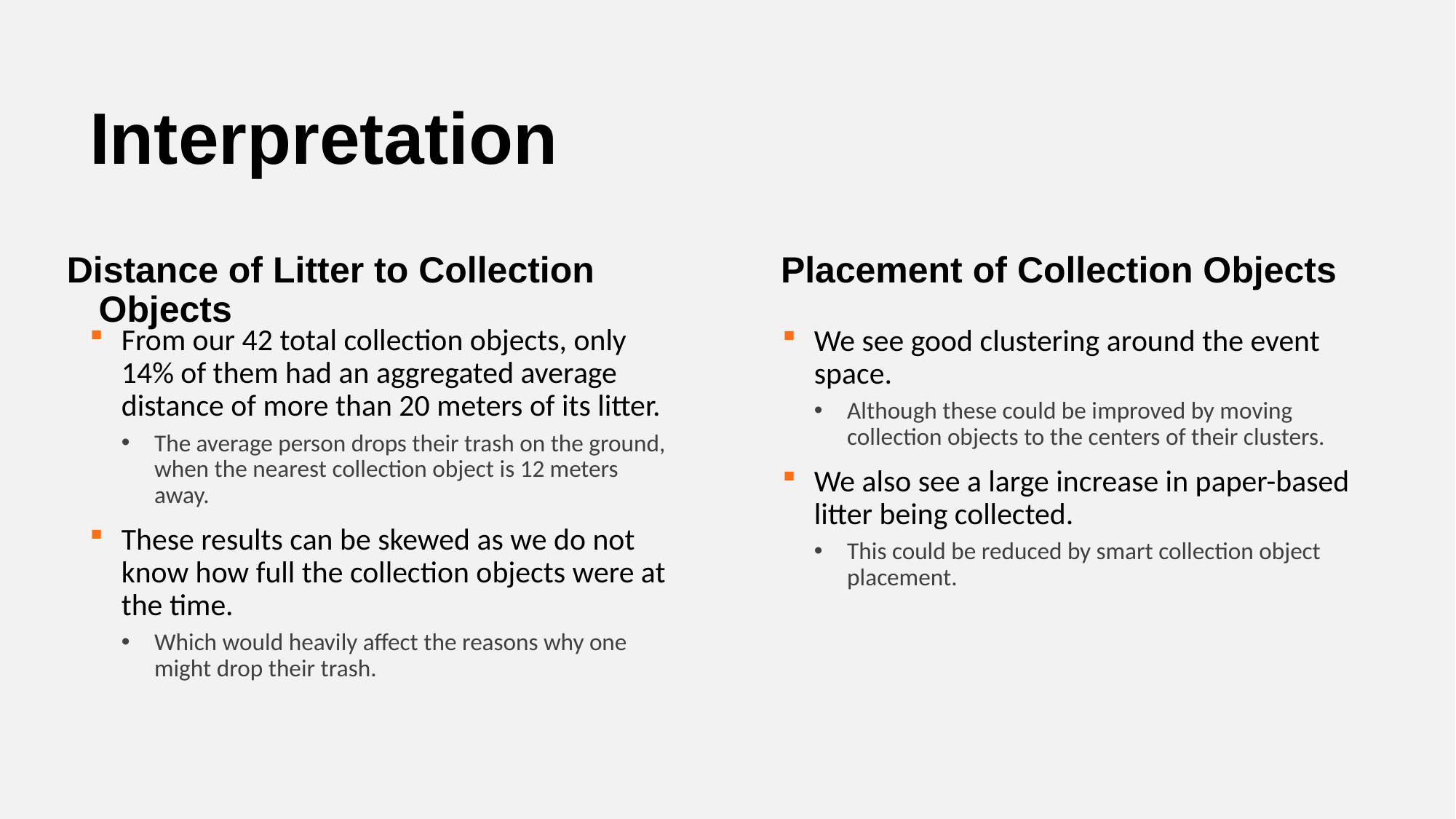

# Interpretation

Distance of Litter to Collection Objects
Placement of Collection Objects
From our 42 total collection objects, only 14% of them had an aggregated average distance of more than 20 meters of its litter.
The average person drops their trash on the ground, when the nearest collection object is 12 meters away.
These results can be skewed as we do not know how full the collection objects were at the time.
Which would heavily affect the reasons why one might drop their trash.
We see good clustering around the event space.
Although these could be improved by moving collection objects to the centers of their clusters.
We also see a large increase in paper-based litter being collected.
This could be reduced by smart collection object placement.